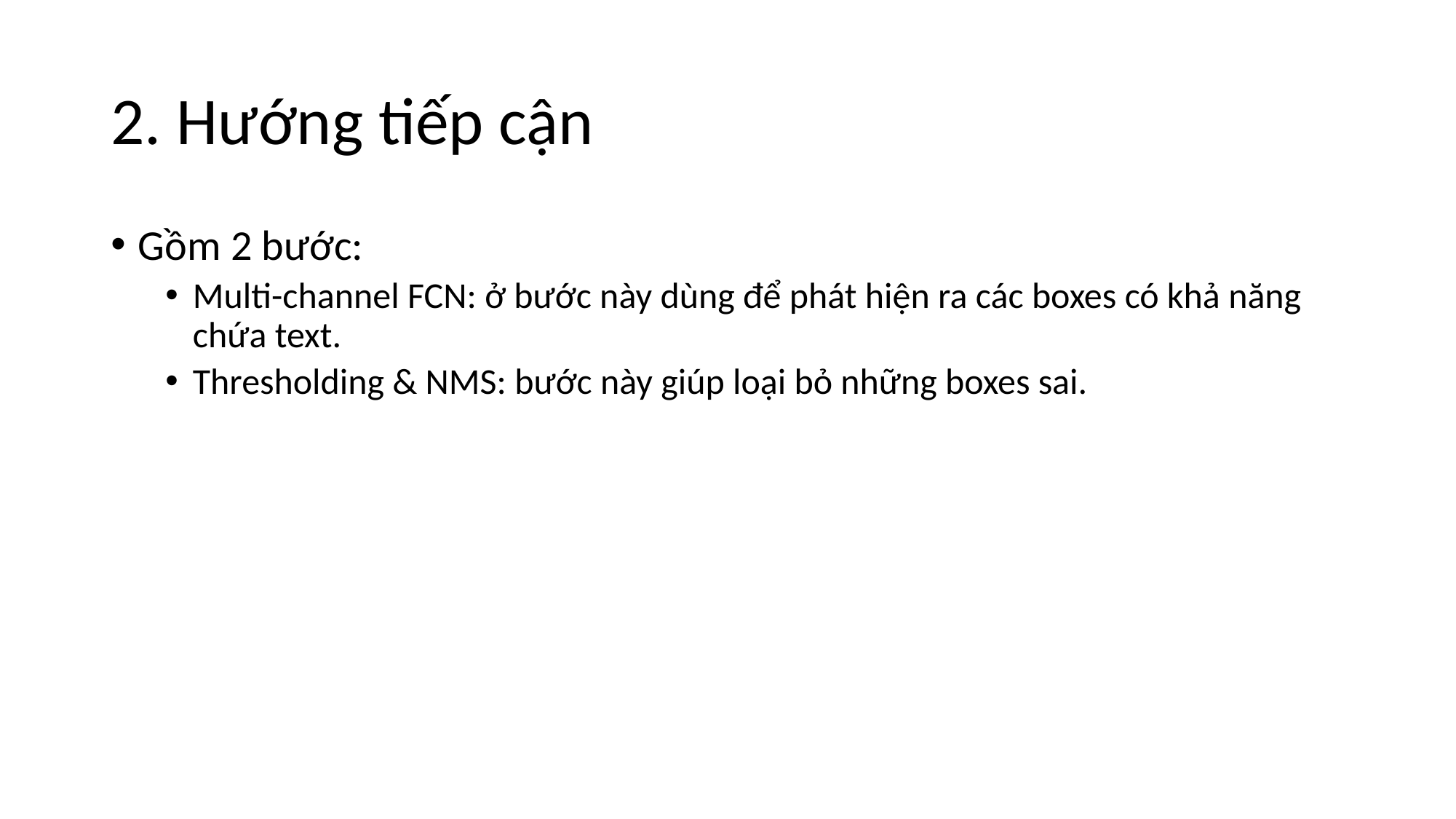

# 2. Hướng tiếp cận
Gồm 2 bước:
Multi-channel FCN: ở bước này dùng để phát hiện ra các boxes có khả năng chứa text.
Thresholding & NMS: bước này giúp loại bỏ những boxes sai.